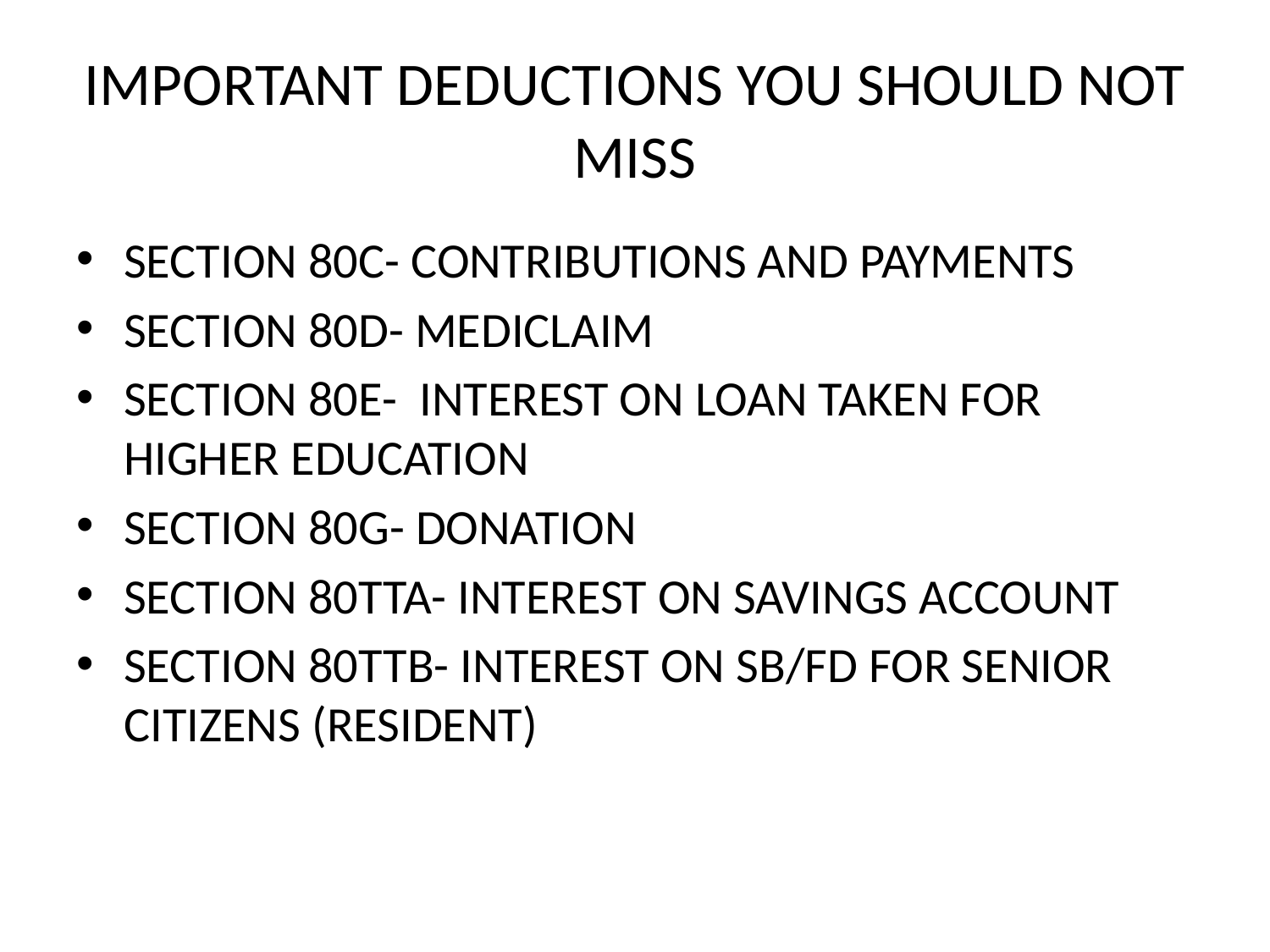

# IMPORTANT DEDUCTIONS YOU SHOULD NOT MISS
SECTION 80C- CONTRIBUTIONS AND PAYMENTS
SECTION 80D- MEDICLAIM
SECTION 80E-  INTEREST ON LOAN TAKEN FOR HIGHER EDUCATION
SECTION 80G- DONATION
SECTION 80TTA- INTEREST ON SAVINGS ACCOUNT
SECTION 80TTB- INTEREST ON SB/FD FOR SENIOR CITIZENS (RESIDENT)